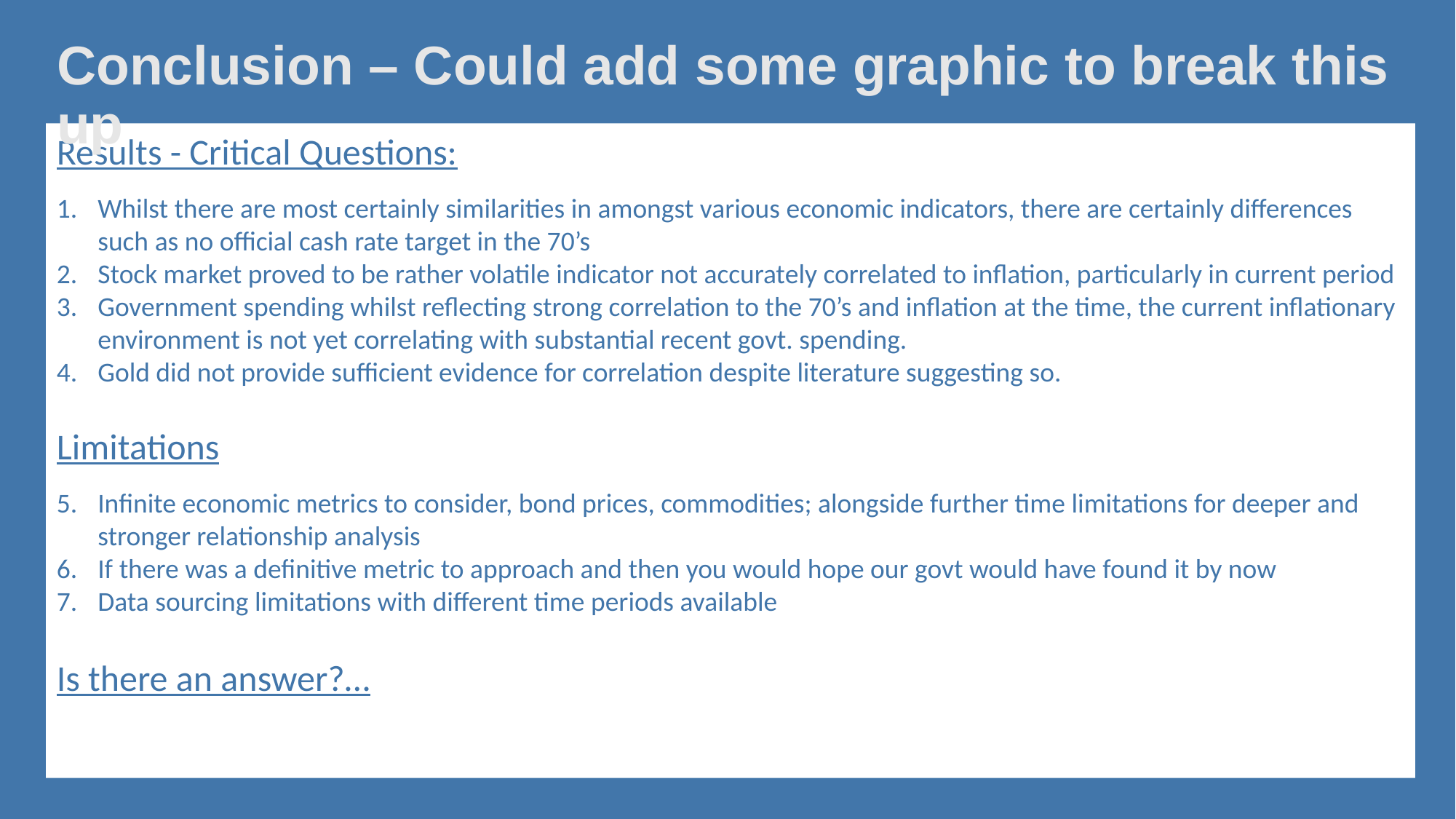

Conclusion – Could add some graphic to break this up
Results - Critical Questions:

Whilst there are most certainly similarities in amongst various economic indicators, there are certainly differences such as no official cash rate target in the 70’s
Stock market proved to be rather volatile indicator not accurately correlated to inflation, particularly in current period
Government spending whilst reflecting strong correlation to the 70’s and inflation at the time, the current inflationary environment is not yet correlating with substantial recent govt. spending.
Gold did not provide sufficient evidence for correlation despite literature suggesting so.

Limitations

Infinite economic metrics to consider, bond prices, commodities; alongside further time limitations for deeper and stronger relationship analysis
If there was a definitive metric to approach and then you would hope our govt would have found it by now
Data sourcing limitations with different time periods available

Is there an answer?…